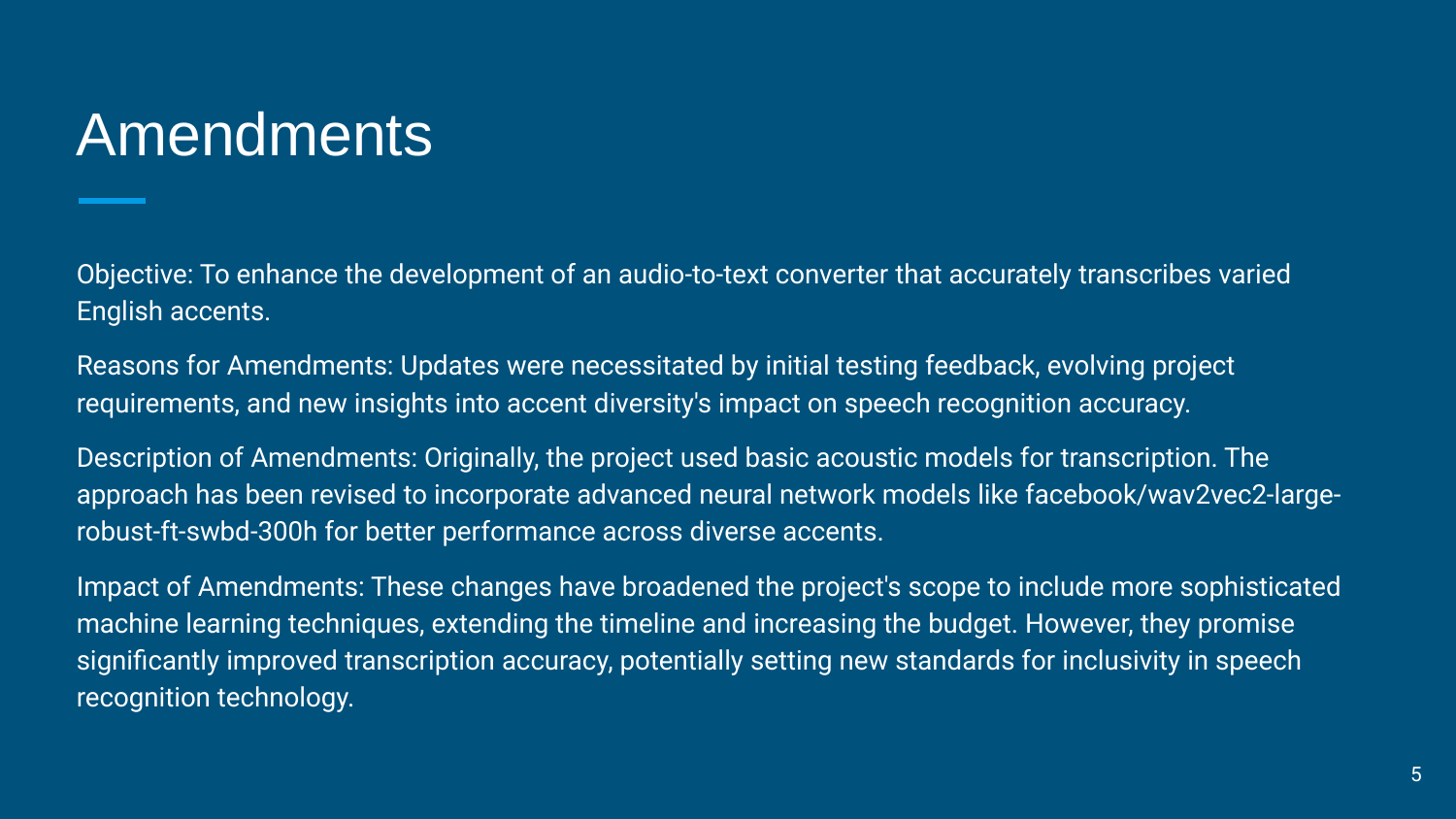

# Amendments
Objective: To enhance the development of an audio-to-text converter that accurately transcribes varied English accents.
Reasons for Amendments: Updates were necessitated by initial testing feedback, evolving project requirements, and new insights into accent diversity's impact on speech recognition accuracy.
Description of Amendments: Originally, the project used basic acoustic models for transcription. The approach has been revised to incorporate advanced neural network models like facebook/wav2vec2-large-robust-ft-swbd-300h for better performance across diverse accents.
Impact of Amendments: These changes have broadened the project's scope to include more sophisticated machine learning techniques, extending the timeline and increasing the budget. However, they promise significantly improved transcription accuracy, potentially setting new standards for inclusivity in speech recognition technology.
5